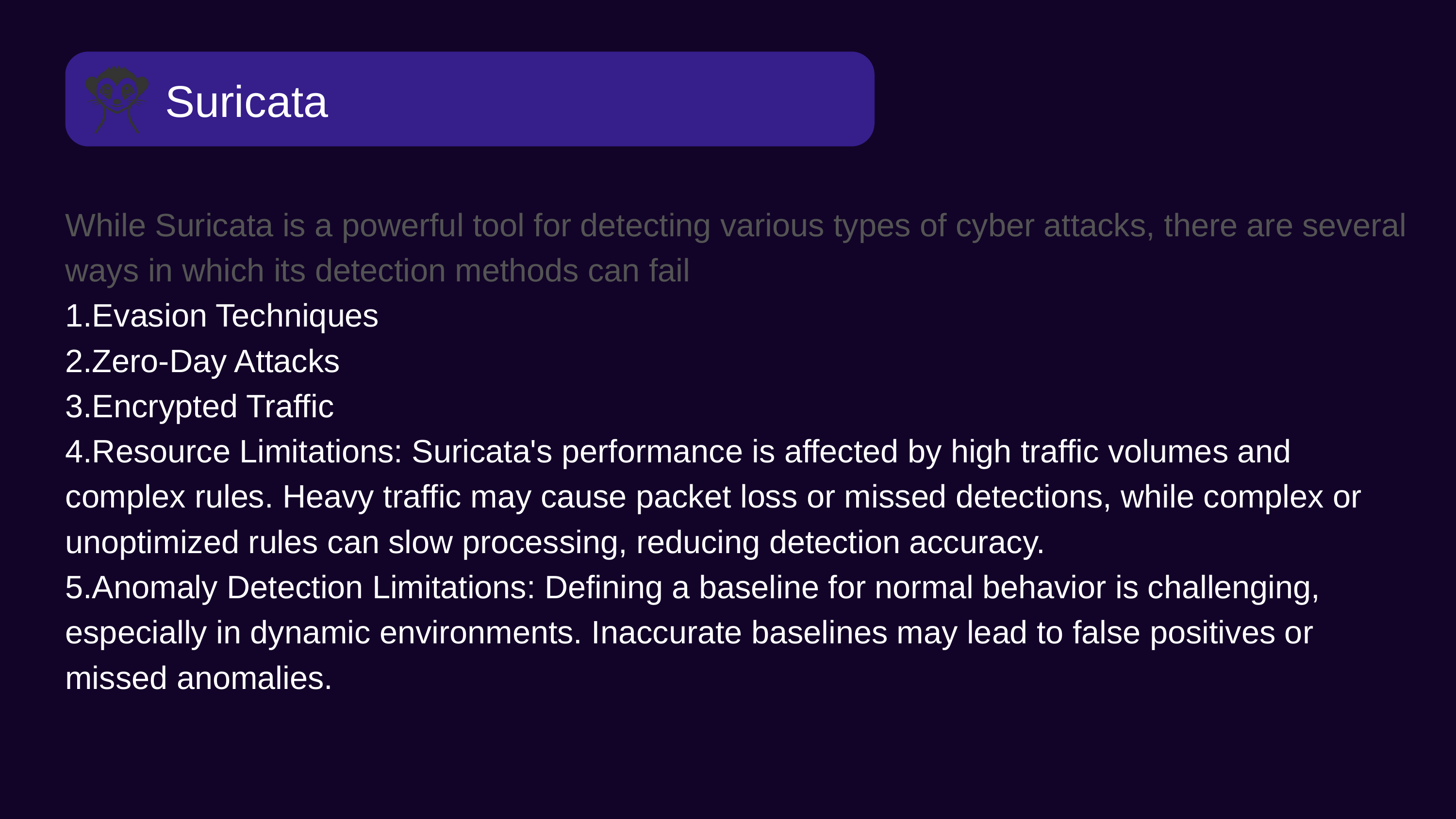

Suricata

While Suricata is a powerful tool for detecting various types of cyber attacks, there are several ways in which its detection methods can fail
1.Evasion Techniques
2.Zero-Day Attacks
3.Encrypted Traffic
4.Resource Limitations: Suricata's performance is affected by high traffic volumes and complex rules. Heavy traffic may cause packet loss or missed detections, while complex or unoptimized rules can slow processing, reducing detection accuracy.
5.Anomaly Detection Limitations: Defining a baseline for normal behavior is challenging, especially in dynamic environments. Inaccurate baselines may lead to false positives or missed anomalies.